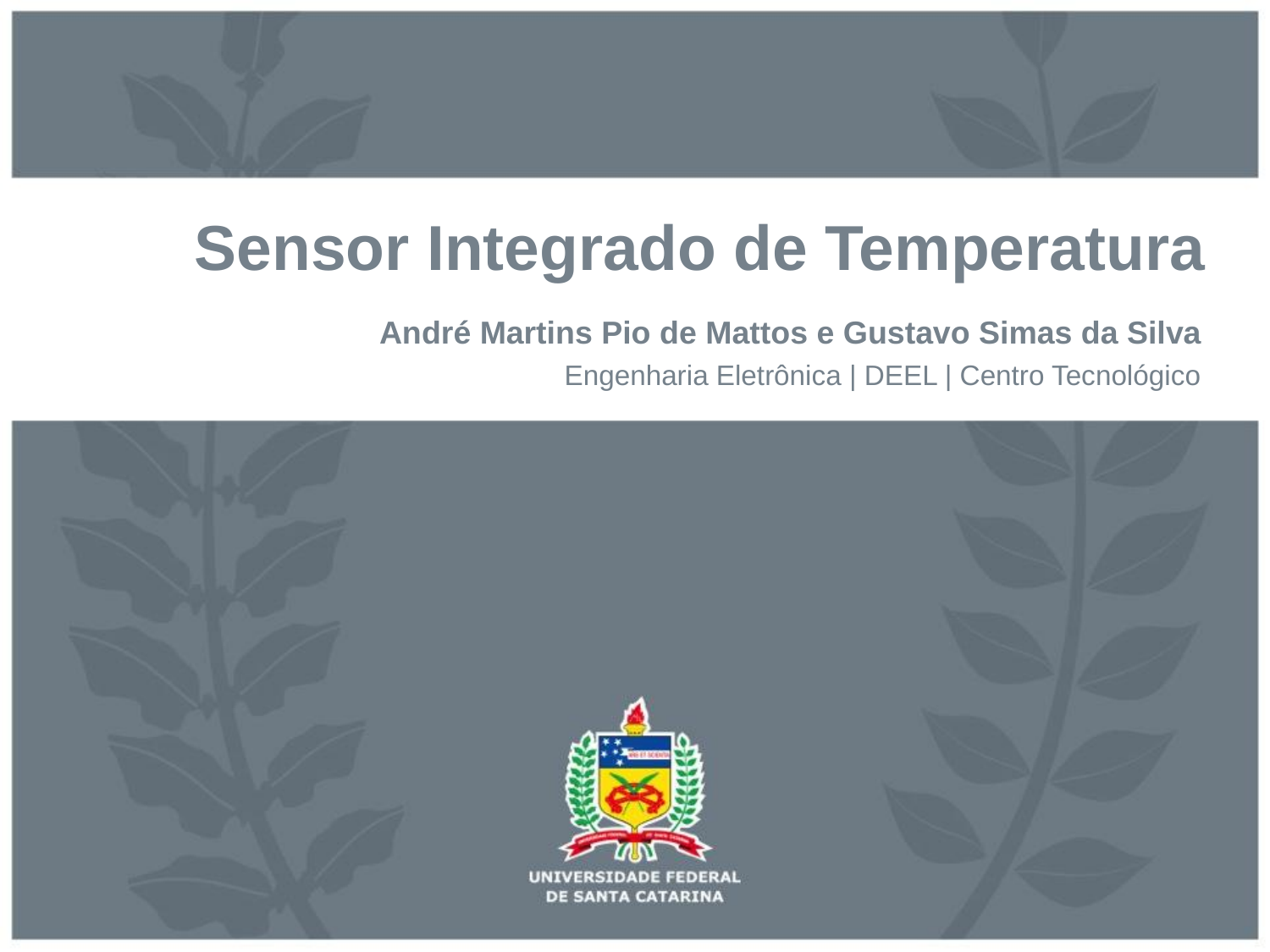

# Sensor Integrado de Temperatura
André Martins Pio de Mattos e Gustavo Simas da Silva
Engenharia Eletrônica | DEEL | Centro Tecnológico